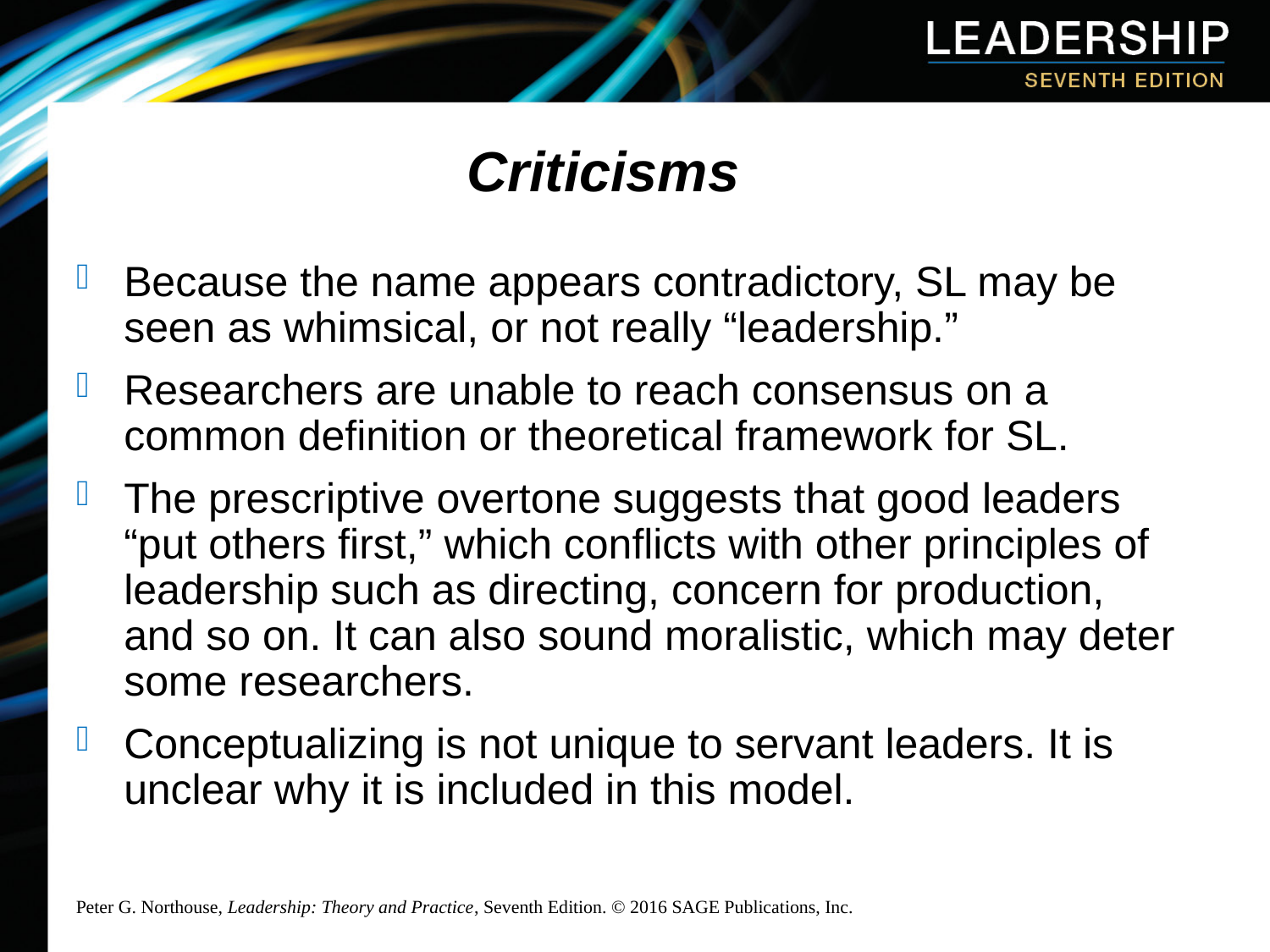

# Criticisms
Because the name appears contradictory, SL may be seen as whimsical, or not really “leadership.”
Researchers are unable to reach consensus on a common definition or theoretical framework for SL.
The prescriptive overtone suggests that good leaders “put others first,” which conflicts with other principles of leadership such as directing, concern for production, and so on. It can also sound moralistic, which may deter some researchers.
Conceptualizing is not unique to servant leaders. It is unclear why it is included in this model.
Peter G. Northouse, Leadership: Theory and Practice, Seventh Edition. © 2016 SAGE Publications, Inc.